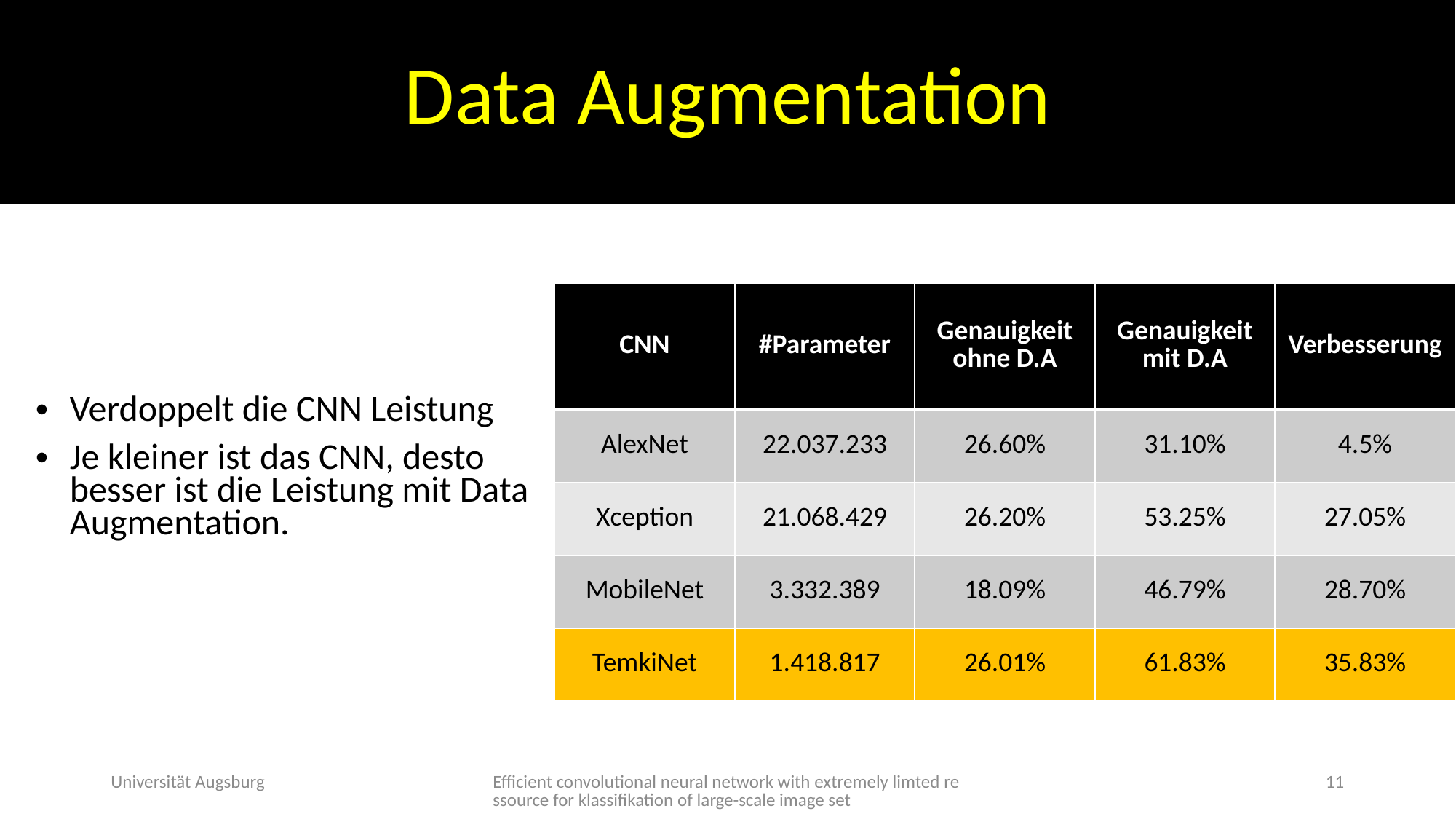

Data Augmentation
Verdoppelt die CNN Leistung
Je kleiner ist das CNN, desto besser ist die Leistung mit Data Augmentation.

| CNN | #Parameter | Genauigkeit ohne D.A | Genauigkeit mit D.A | Verbesserung |
| --- | --- | --- | --- | --- |
| AlexNet | 22.037.233 | 26.60% | 31.10% | 4.5% |
| Xception | 21.068.429 | 26.20% | 53.25% | 27.05% |
| MobileNet | 3.332.389 | 18.09% | 46.79% | 28.70% |
| TemkiNet | 1.418.817 | 26.01% | 61.83% | 35.83% |
Universität Augsburg
Efficient convolutional neural network with extremely limted ressource for klassifikation of large-scale image set
11